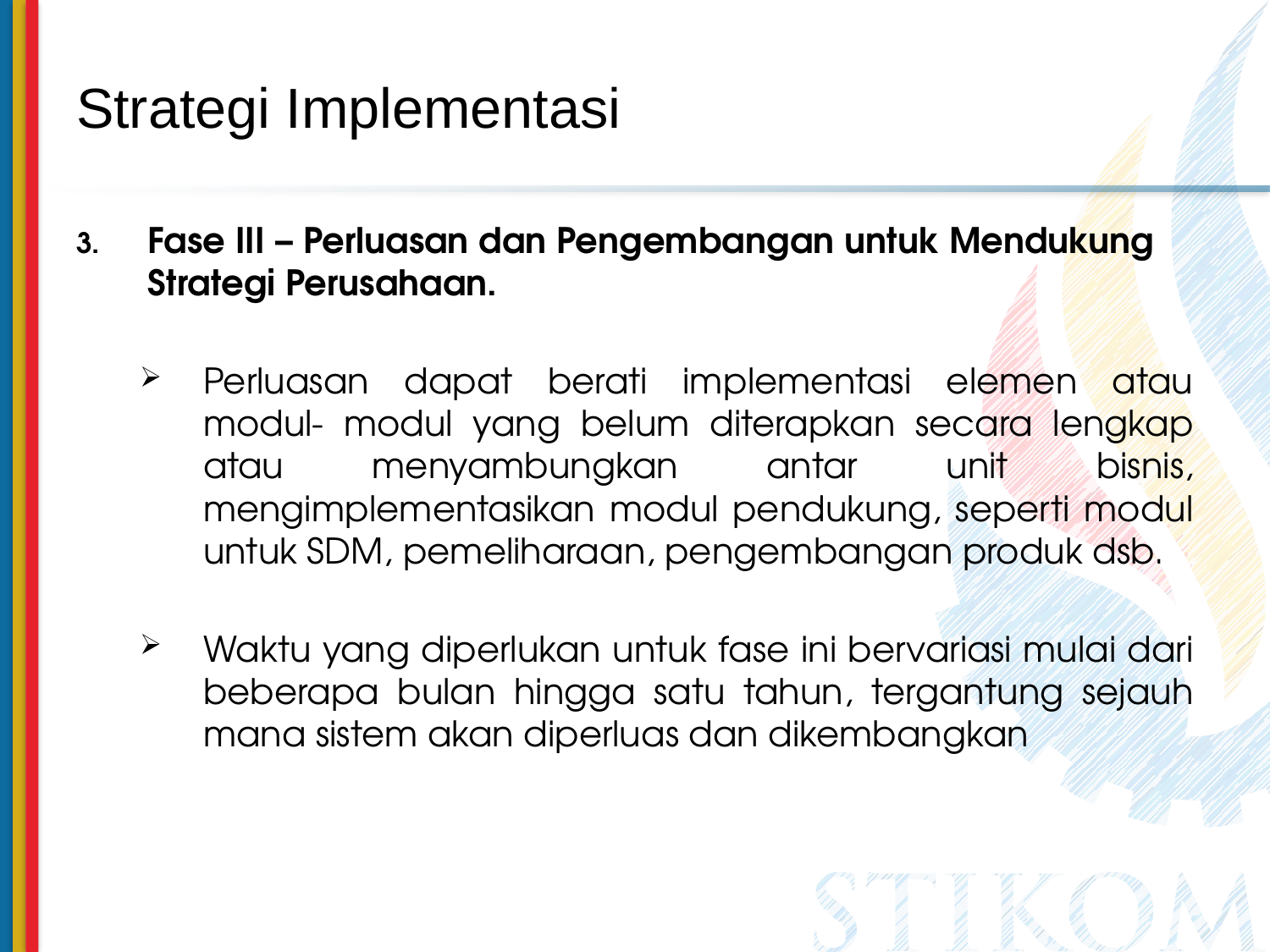

# Strategi Implementasi
Fase III – Perluasan dan Pengembangan untuk Mendukung Strategi Perusahaan.

Perluasan dapat berati implementasi elemen atau modul- modul yang belum diterapkan secara lengkap atau menyambungkan antar unit bisnis, mengimplementasikan modul pendukung, seperti modul untuk SDM, pemeliharaan, pengembangan produk dsb.

Waktu yang diperlukan untuk fase ini bervariasi mulai dari beberapa bulan hingga satu tahun, tergantung sejauh mana sistem akan diperluas dan dikembangkan